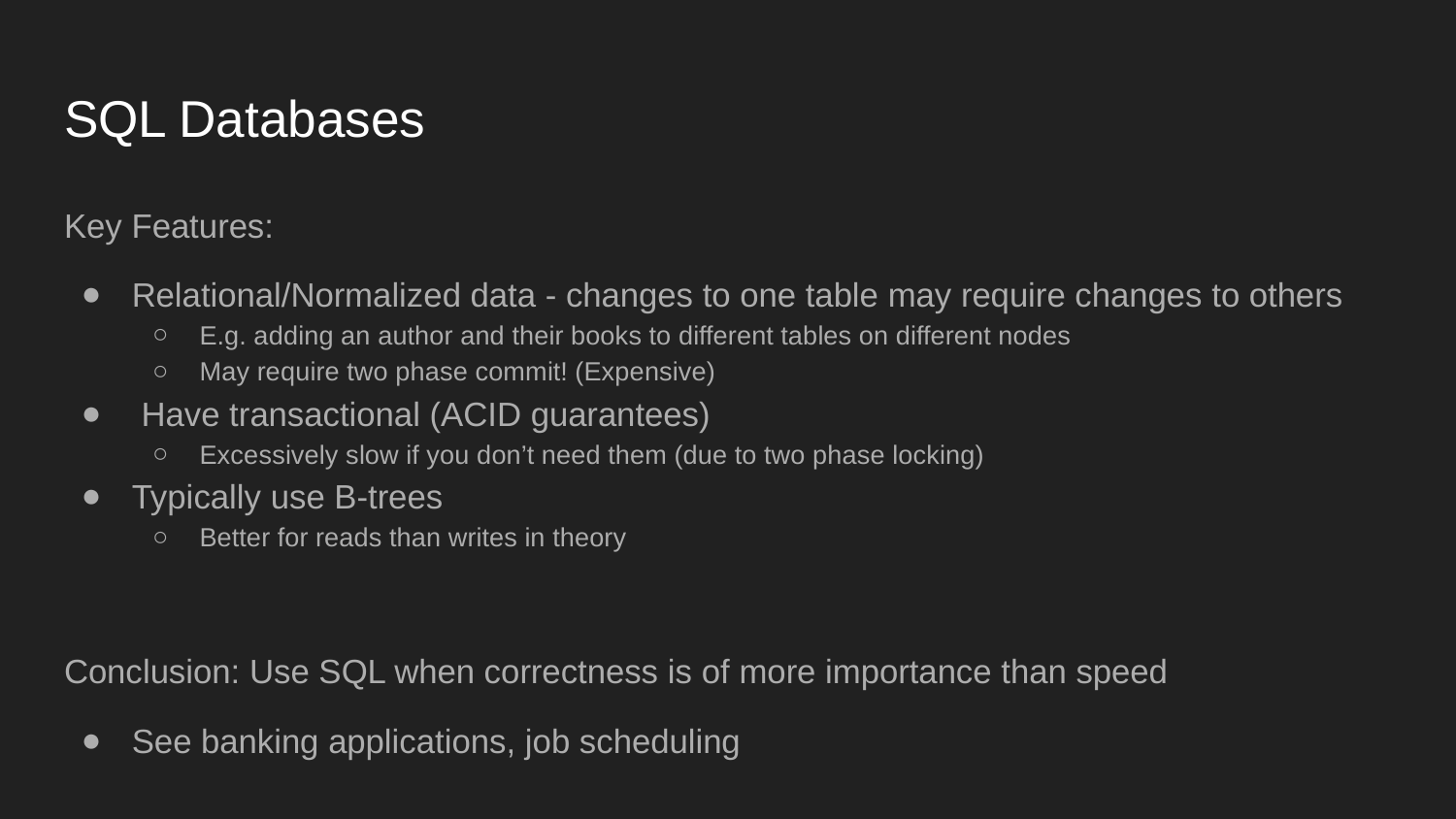

# SQL Databases
Key Features:
Relational/Normalized data - changes to one table may require changes to others
E.g. adding an author and their books to different tables on different nodes
May require two phase commit! (Expensive)
 Have transactional (ACID guarantees)
Excessively slow if you don’t need them (due to two phase locking)
Typically use B-trees
Better for reads than writes in theory

Conclusion: Use SQL when correctness is of more importance than speed
See banking applications, job scheduling